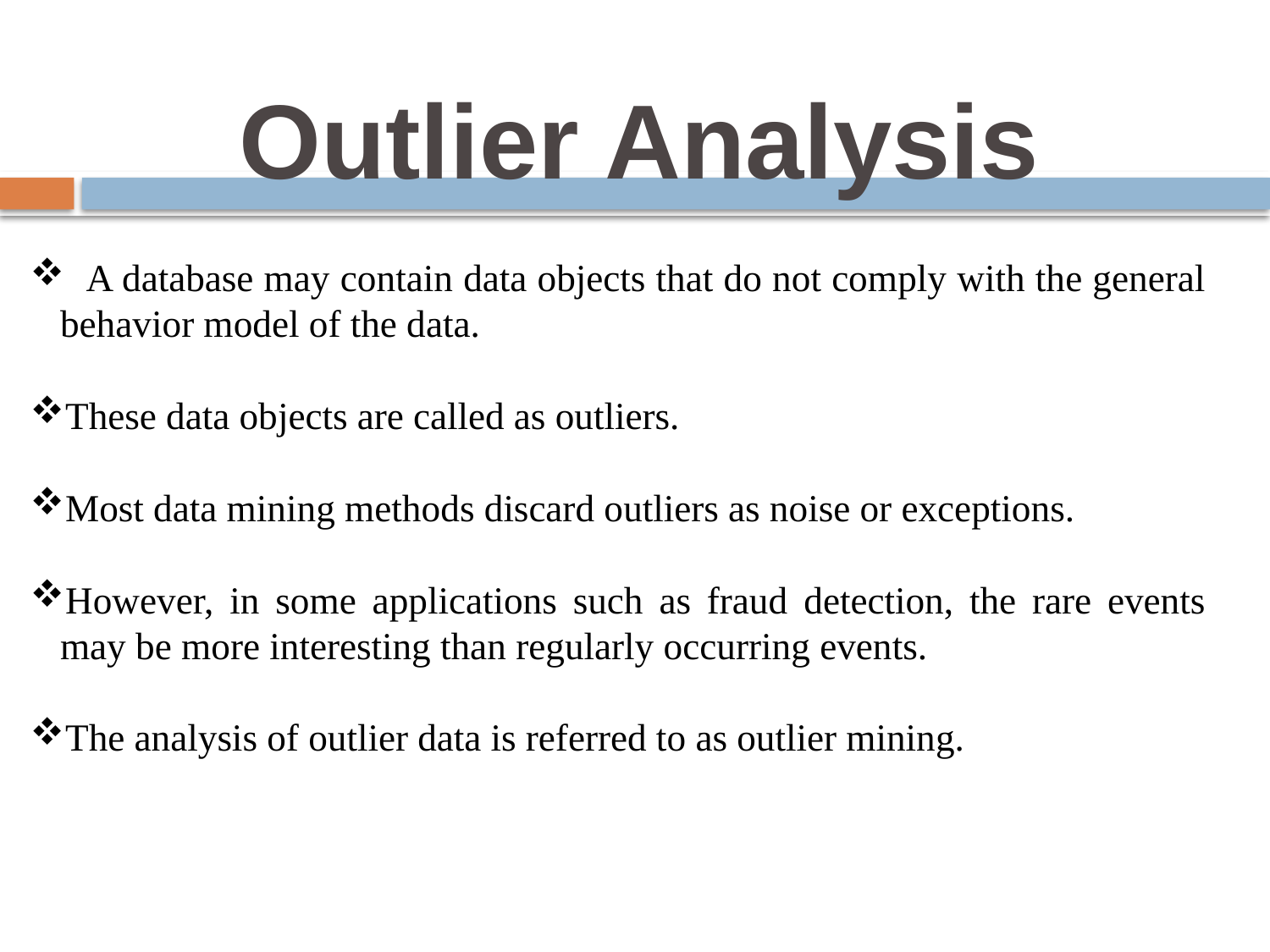

Outlier Analysis

  A database may contain data objects that do not comply with the general behavior model of the data.

These data objects are called as outliers.

Most data mining methods discard outliers as noise or exceptions.

However, in some applications such as fraud detection, the rare events may be more interesting than regularly occurring events.

The analysis of outlier data is referred to as outlier mining.